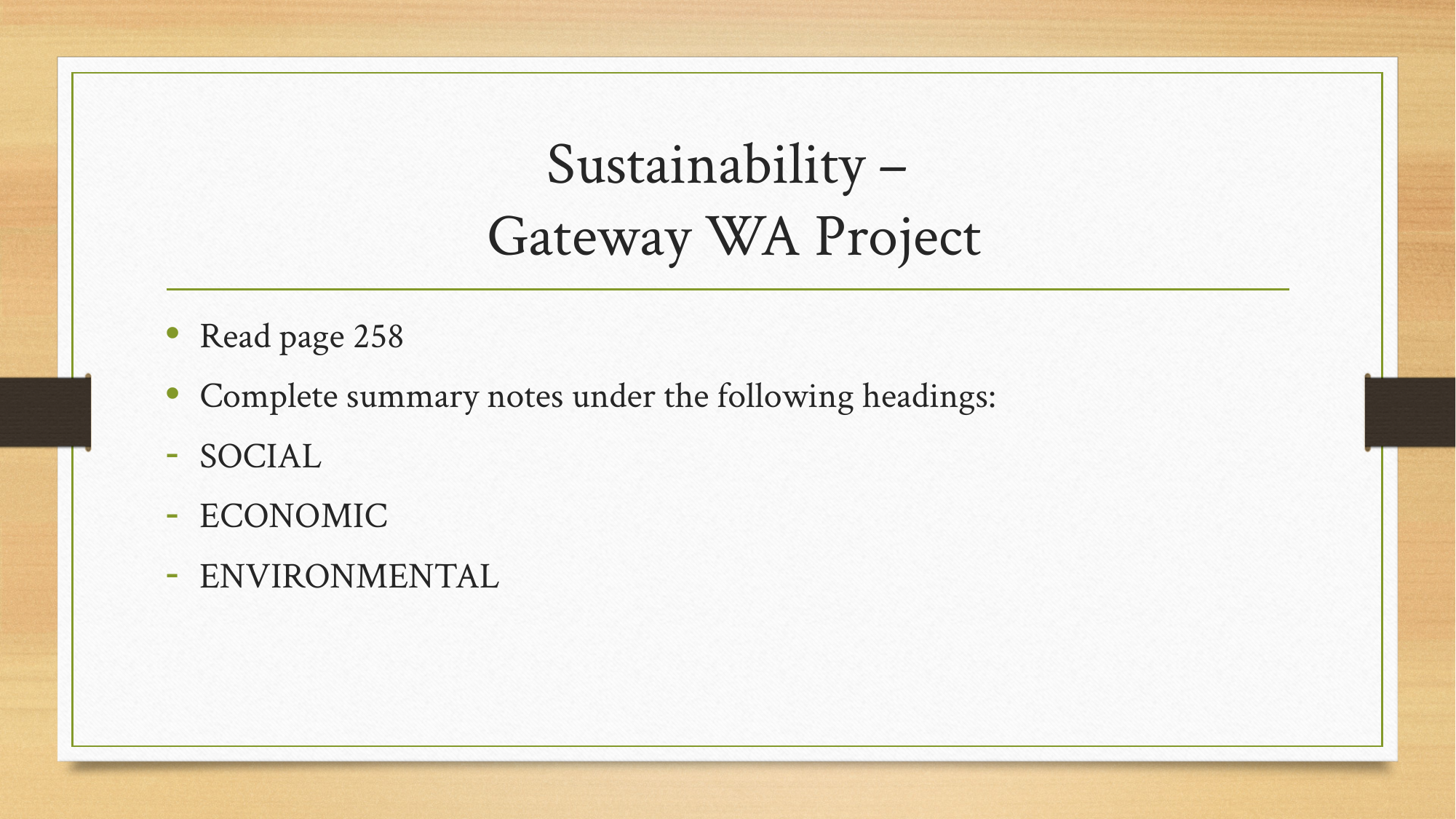

# Sustainability – Gateway WA Project
Read page 258
Complete summary notes under the following headings:
SOCIAL
ECONOMIC
ENVIRONMENTAL